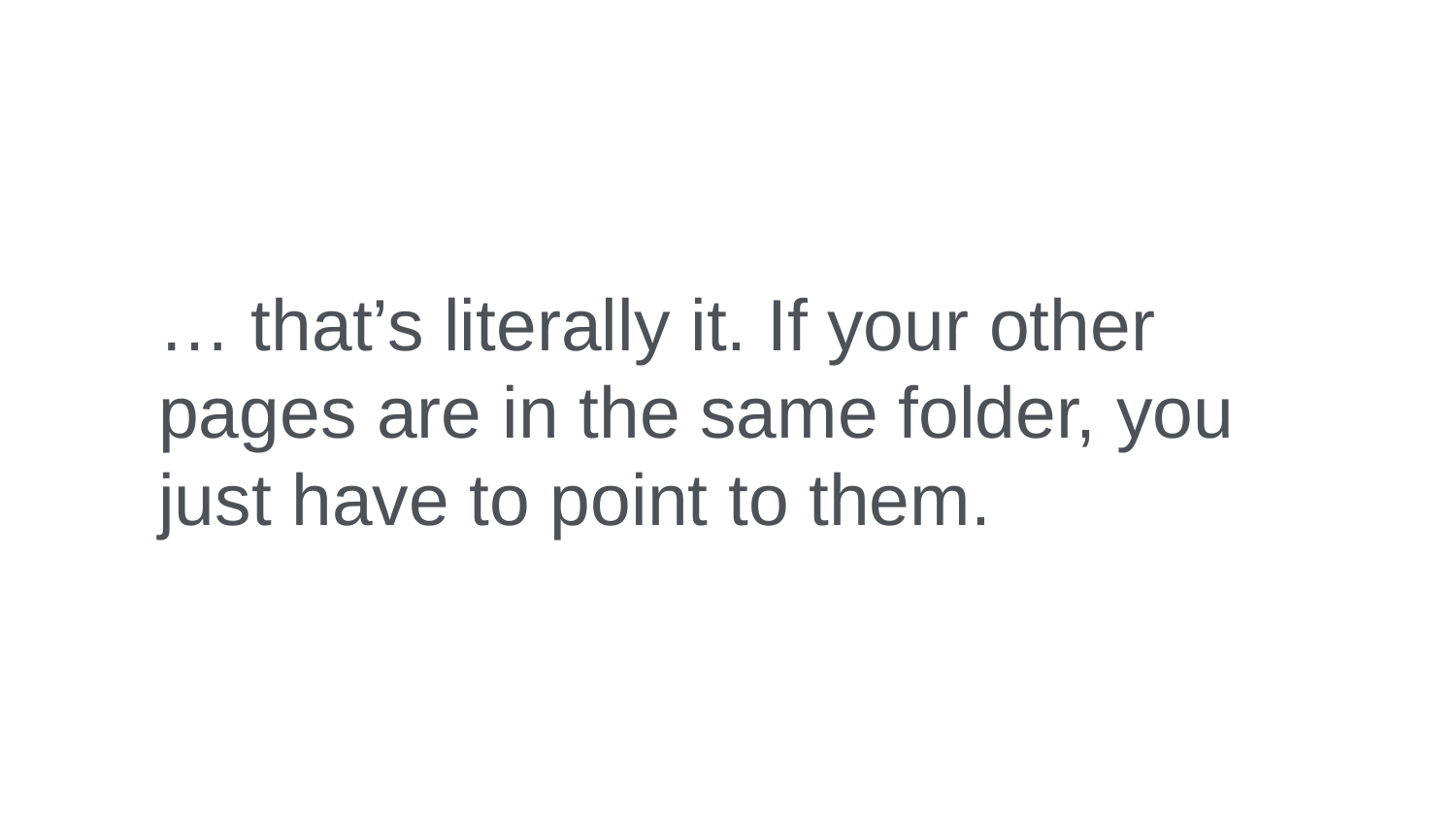

… that’s literally it. If your other pages are in the same folder, you just have to point to them.